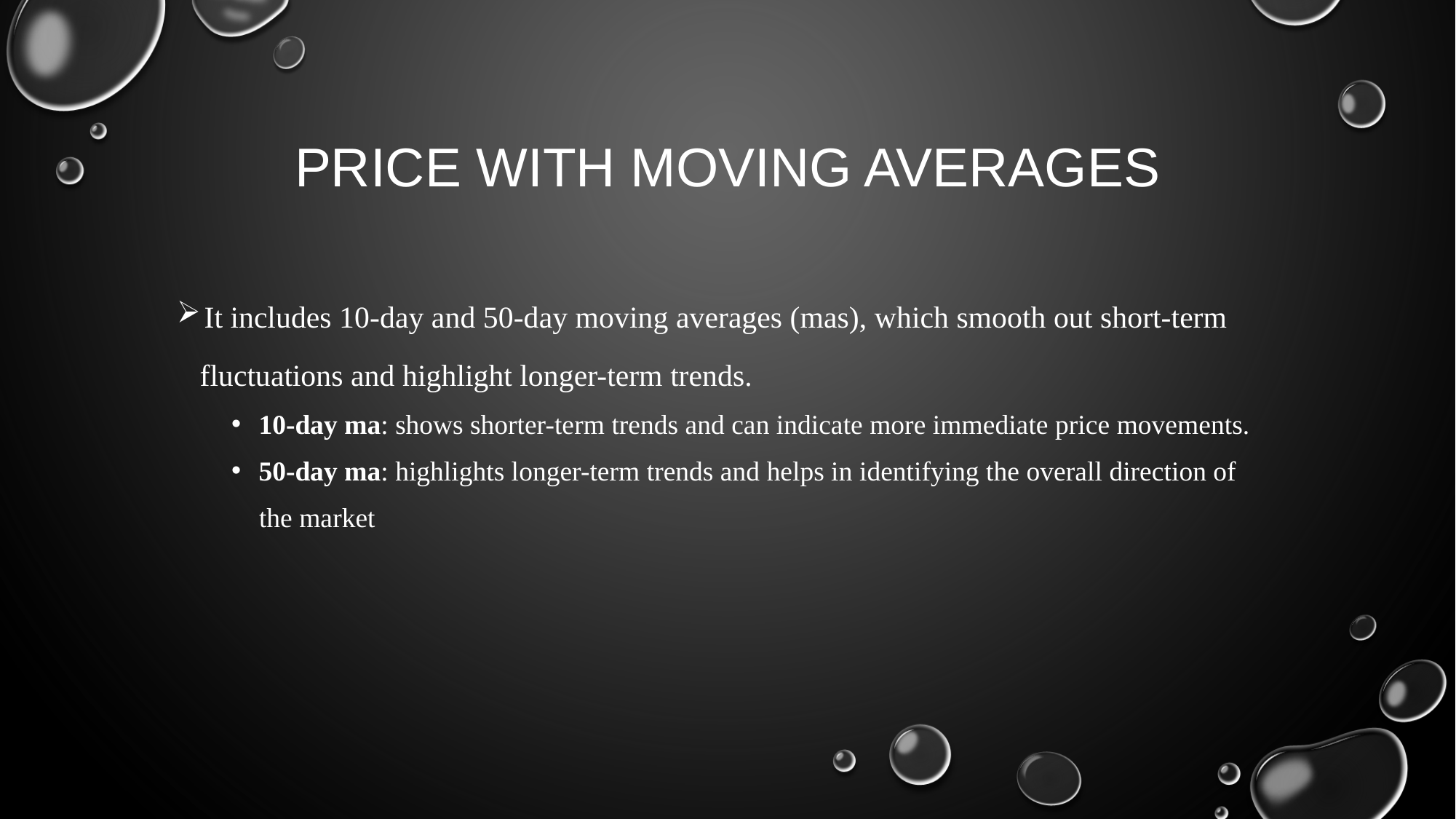

# Price with moving averages
It includes 10-day and 50-day moving averages (mas), which smooth out short-term
   fluctuations and highlight longer-term trends.
10-day ma: shows shorter-term trends and can indicate more immediate price movements.
50-day ma: highlights longer-term trends and helps in identifying the overall direction of
    the market